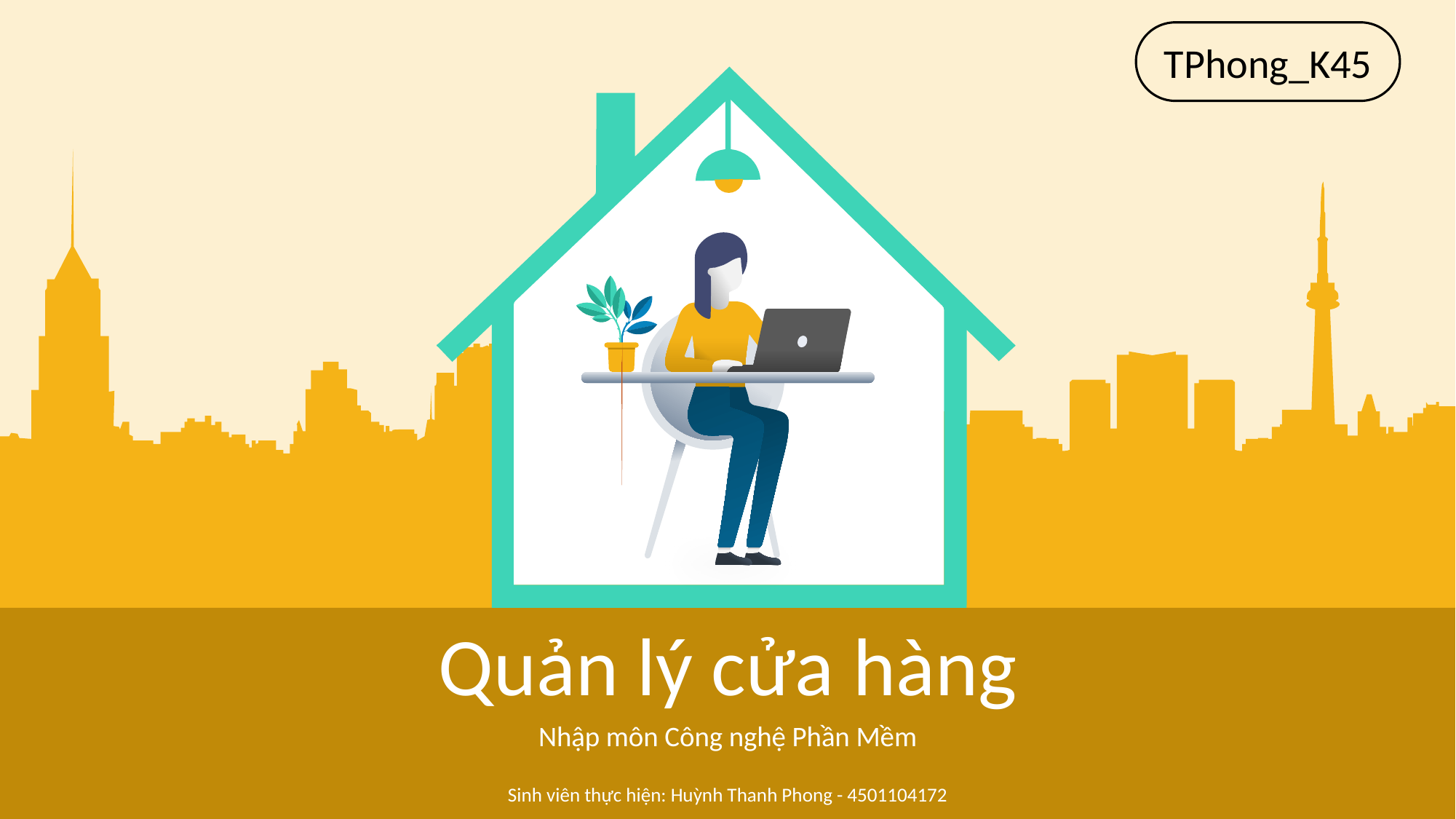

TPhong_K45

Quản lý cửa hàng
Nhập môn Công nghệ Phần Mềm
Sinh viên thực hiện: Huỳnh Thanh Phong - 4501104172